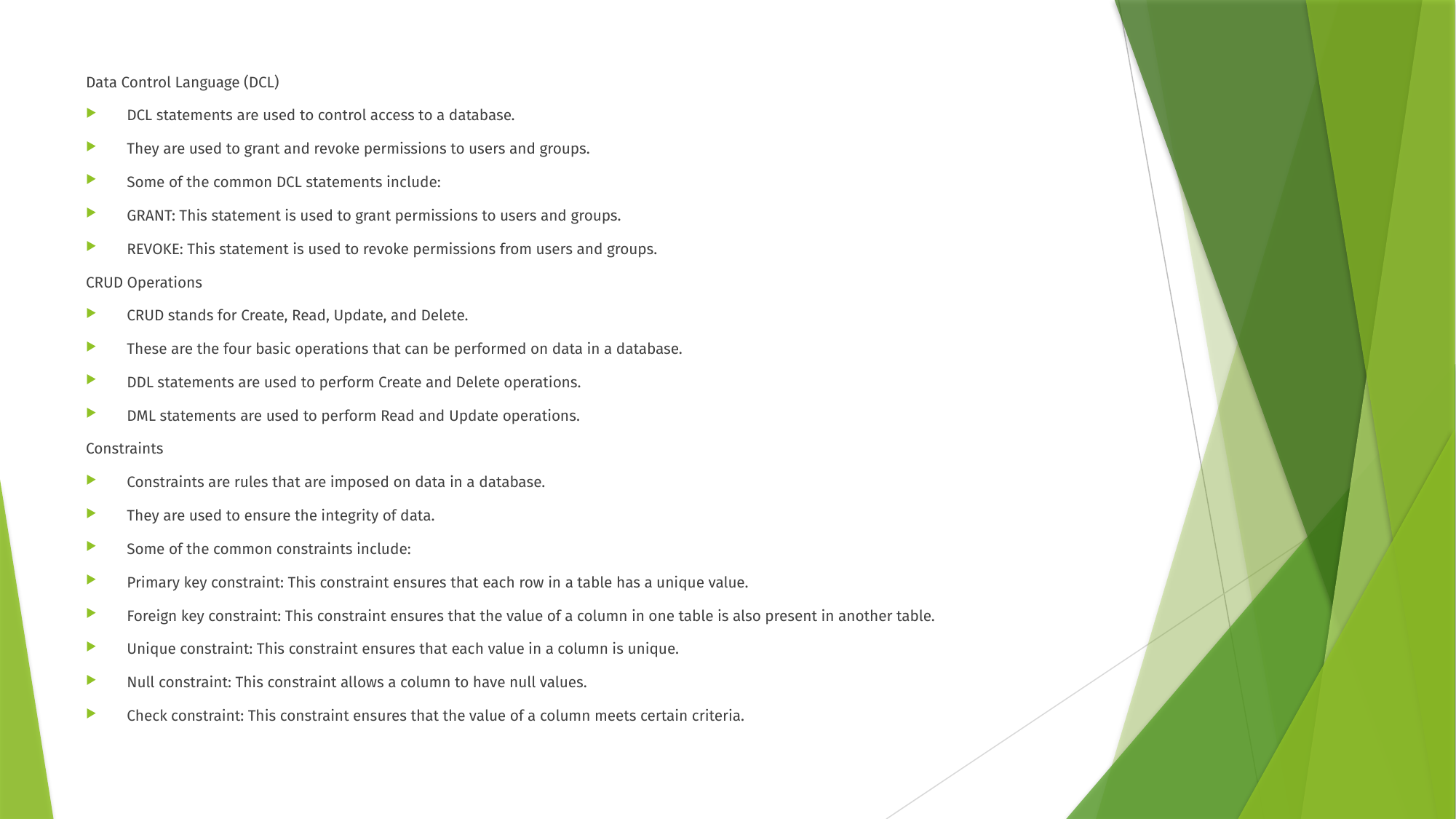

Data Control Language (DCL)
DCL statements are used to control access to a database.
They are used to grant and revoke permissions to users and groups.
Some of the common DCL statements include:
GRANT: This statement is used to grant permissions to users and groups.
REVOKE: This statement is used to revoke permissions from users and groups.
CRUD Operations
CRUD stands for Create, Read, Update, and Delete.
These are the four basic operations that can be performed on data in a database.
DDL statements are used to perform Create and Delete operations.
DML statements are used to perform Read and Update operations.
Constraints
Constraints are rules that are imposed on data in a database.
They are used to ensure the integrity of data.
Some of the common constraints include:
Primary key constraint: This constraint ensures that each row in a table has a unique value.
Foreign key constraint: This constraint ensures that the value of a column in one table is also present in another table.
Unique constraint: This constraint ensures that each value in a column is unique.
Null constraint: This constraint allows a column to have null values.
Check constraint: This constraint ensures that the value of a column meets certain criteria.